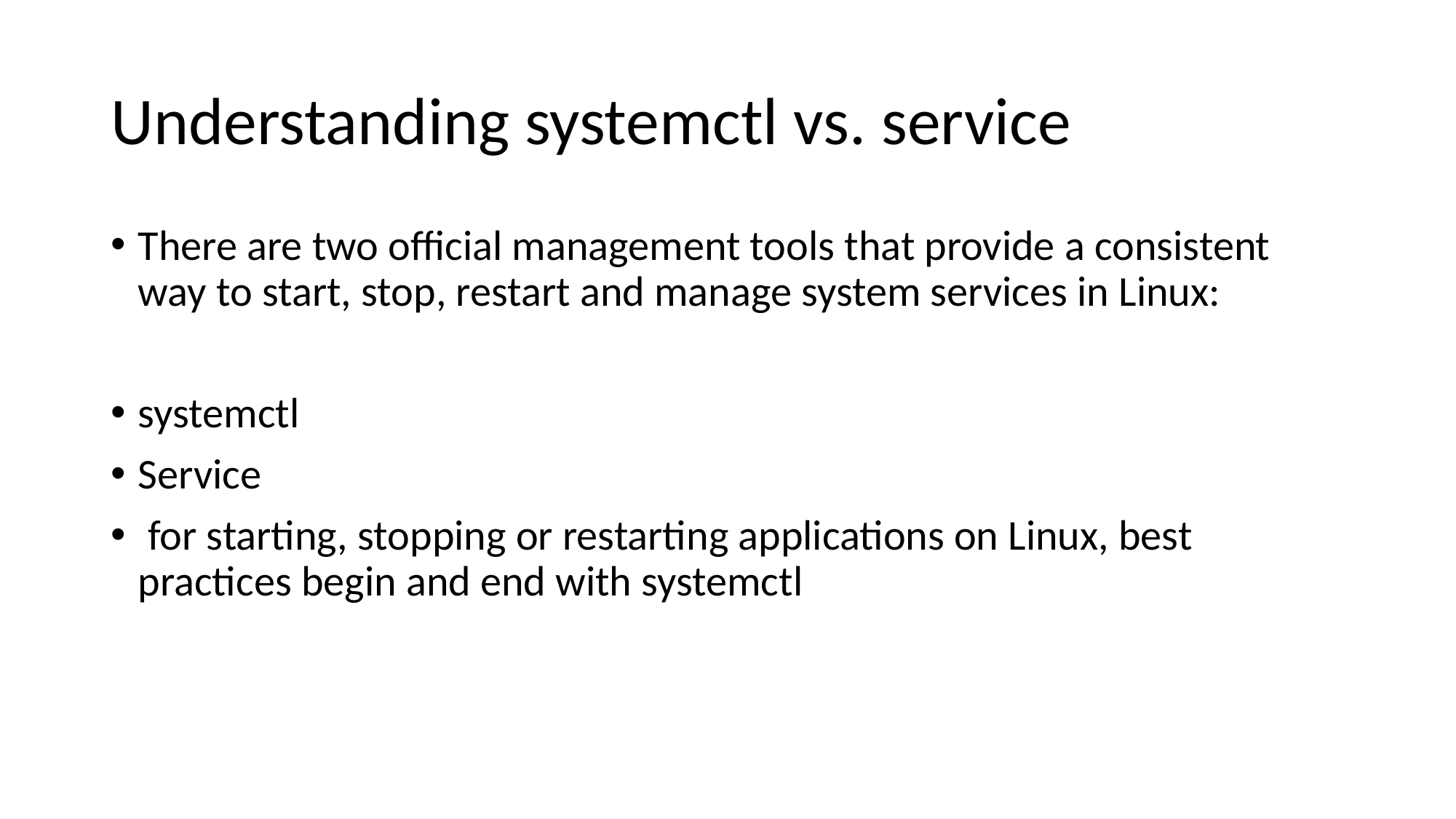

# Understanding systemctl vs. service
There are two official management tools that provide a consistent way to start, stop, restart and manage system services in Linux:

systemctl
Service
 for starting, stopping or restarting applications on Linux, best practices begin and end with systemctl